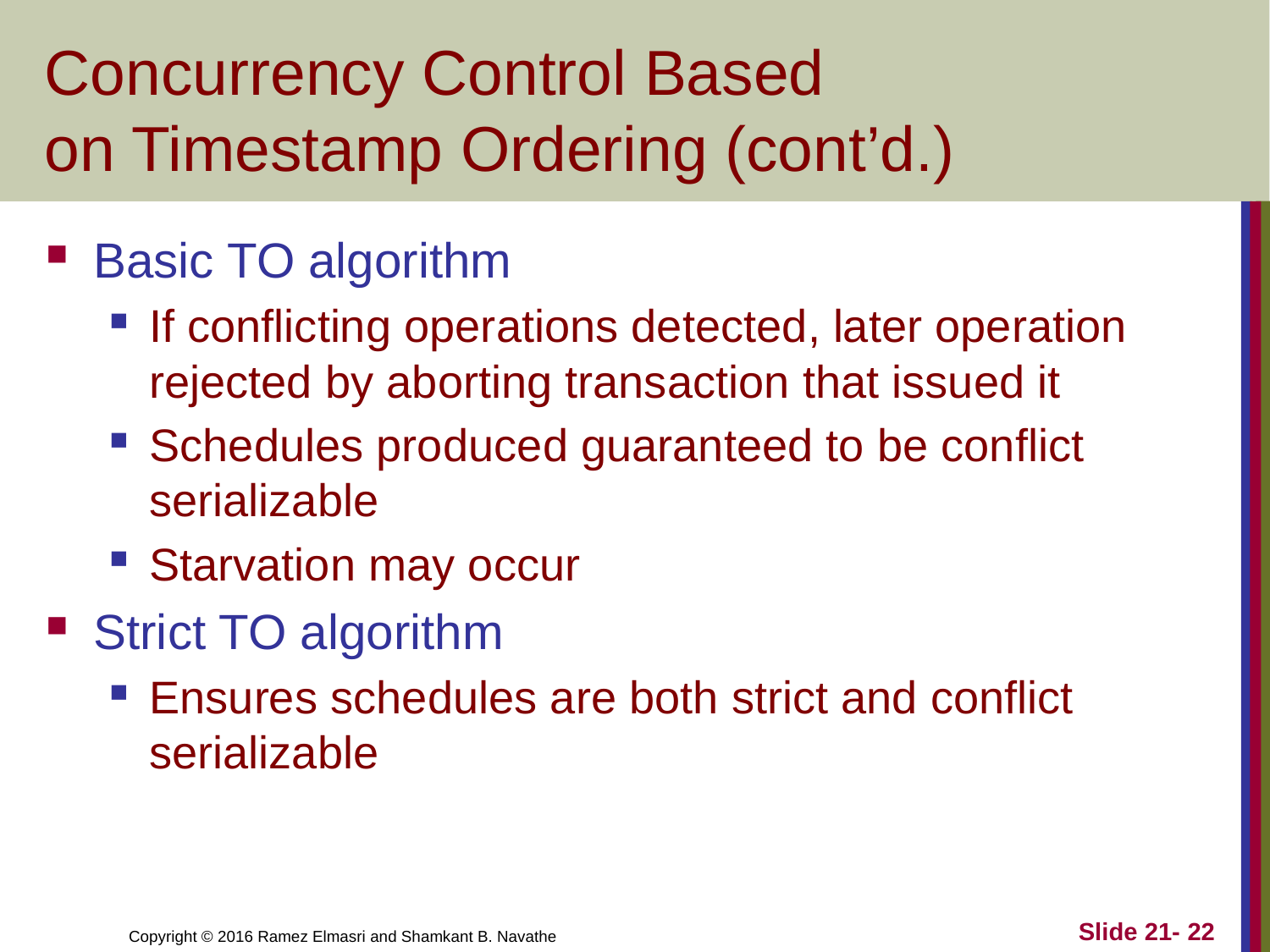

# Concurrency Control Based on Timestamp Ordering (cont’d.)
Basic TO algorithm
If conflicting operations detected, later operation rejected by aborting transaction that issued it
Schedules produced guaranteed to be conflict serializable
Starvation may occur
Strict TO algorithm
Ensures schedules are both strict and conflict serializable
Slide 21- 22